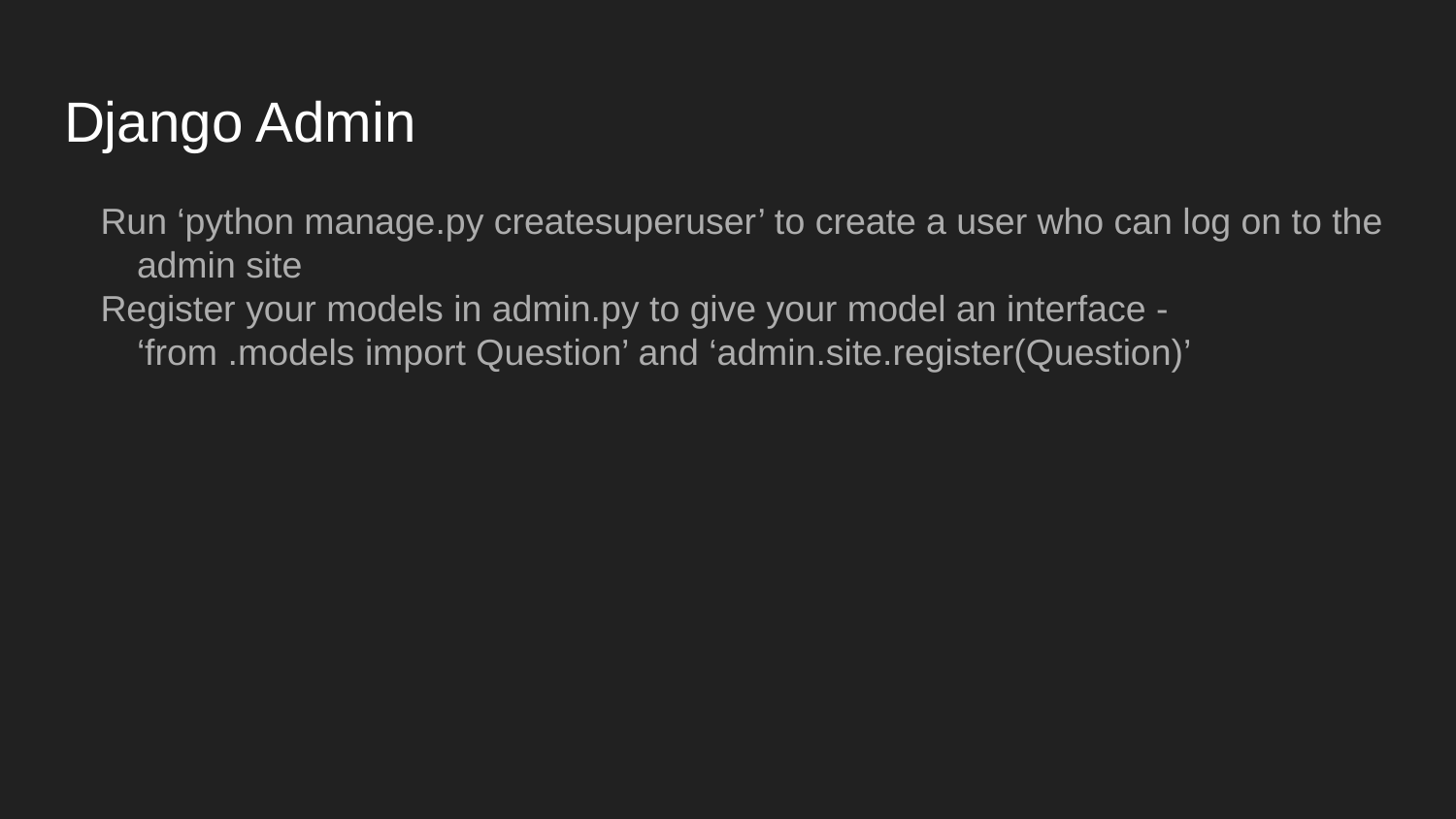

# Django Admin
Run ‘python manage.py createsuperuser’ to create a user who can log on to the admin site
Register your models in admin.py to give your model an interface - ‘from .models import Question’ and ‘admin.site.register(Question)’